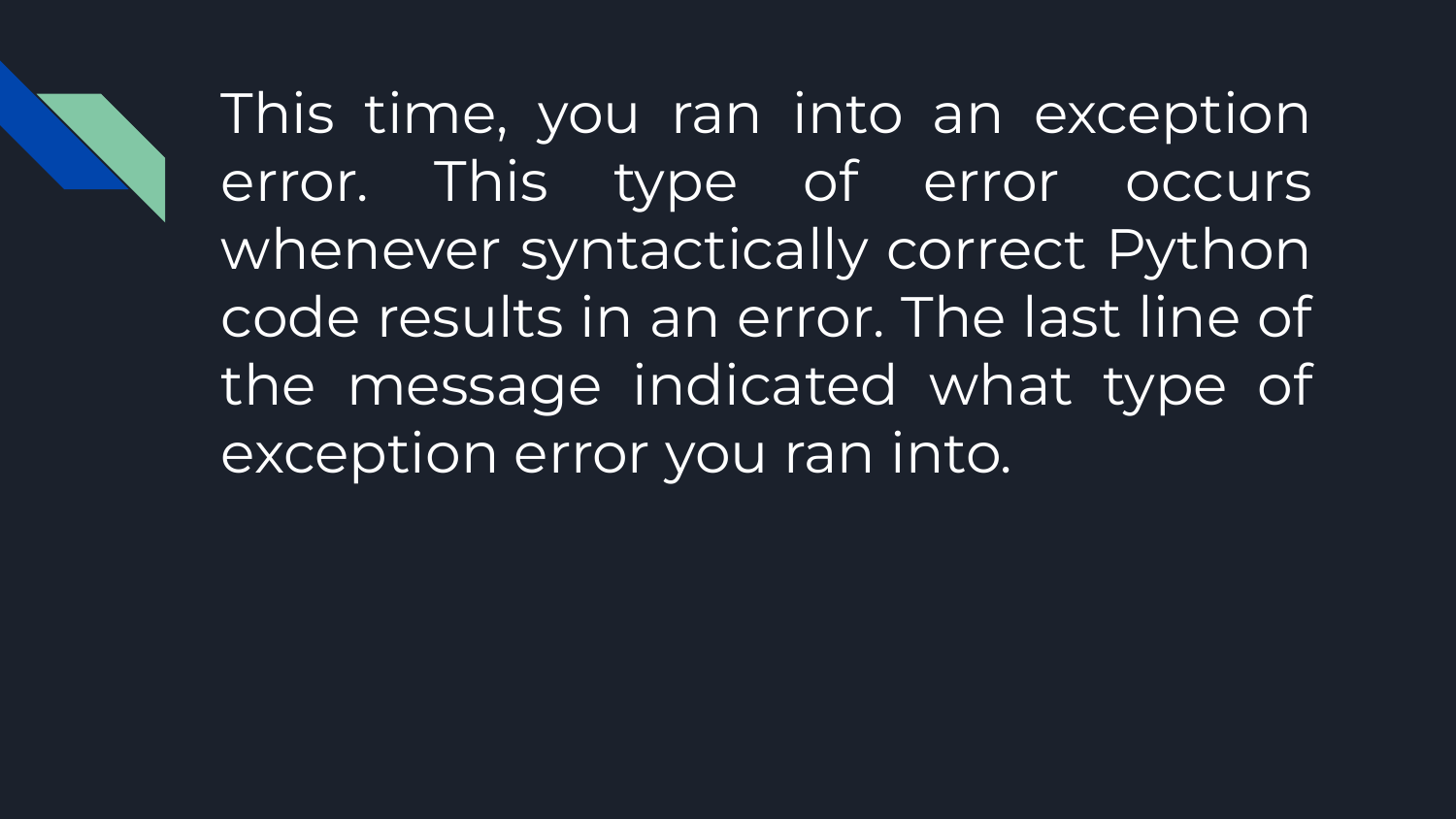

# This time, you ran into an exception error. This type of error occurs whenever syntactically correct Python code results in an error. The last line of the message indicated what type of exception error you ran into.